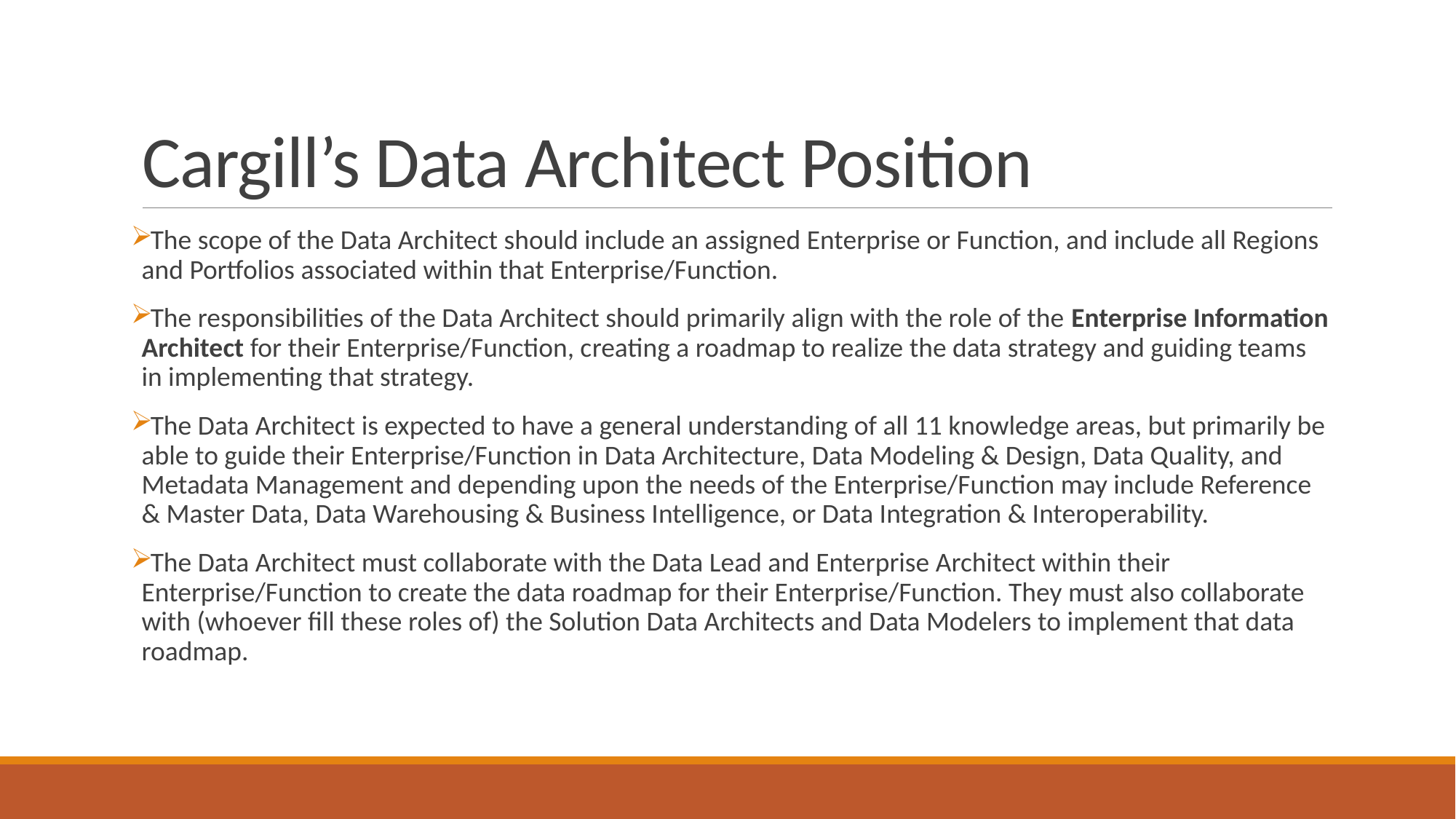

# Cargill’s Data Architect Position
The scope of the Data Architect should include an assigned Enterprise or Function, and include all Regions and Portfolios associated within that Enterprise/Function.
The responsibilities of the Data Architect should primarily align with the role of the Enterprise Information Architect for their Enterprise/Function, creating a roadmap to realize the data strategy and guiding teams in implementing that strategy.
The Data Architect is expected to have a general understanding of all 11 knowledge areas, but primarily be able to guide their Enterprise/Function in Data Architecture, Data Modeling & Design, Data Quality, and Metadata Management and depending upon the needs of the Enterprise/Function may include Reference & Master Data, Data Warehousing & Business Intelligence, or Data Integration & Interoperability.
The Data Architect must collaborate with the Data Lead and Enterprise Architect within their Enterprise/Function to create the data roadmap for their Enterprise/Function. They must also collaborate with (whoever fill these roles of) the Solution Data Architects and Data Modelers to implement that data roadmap.